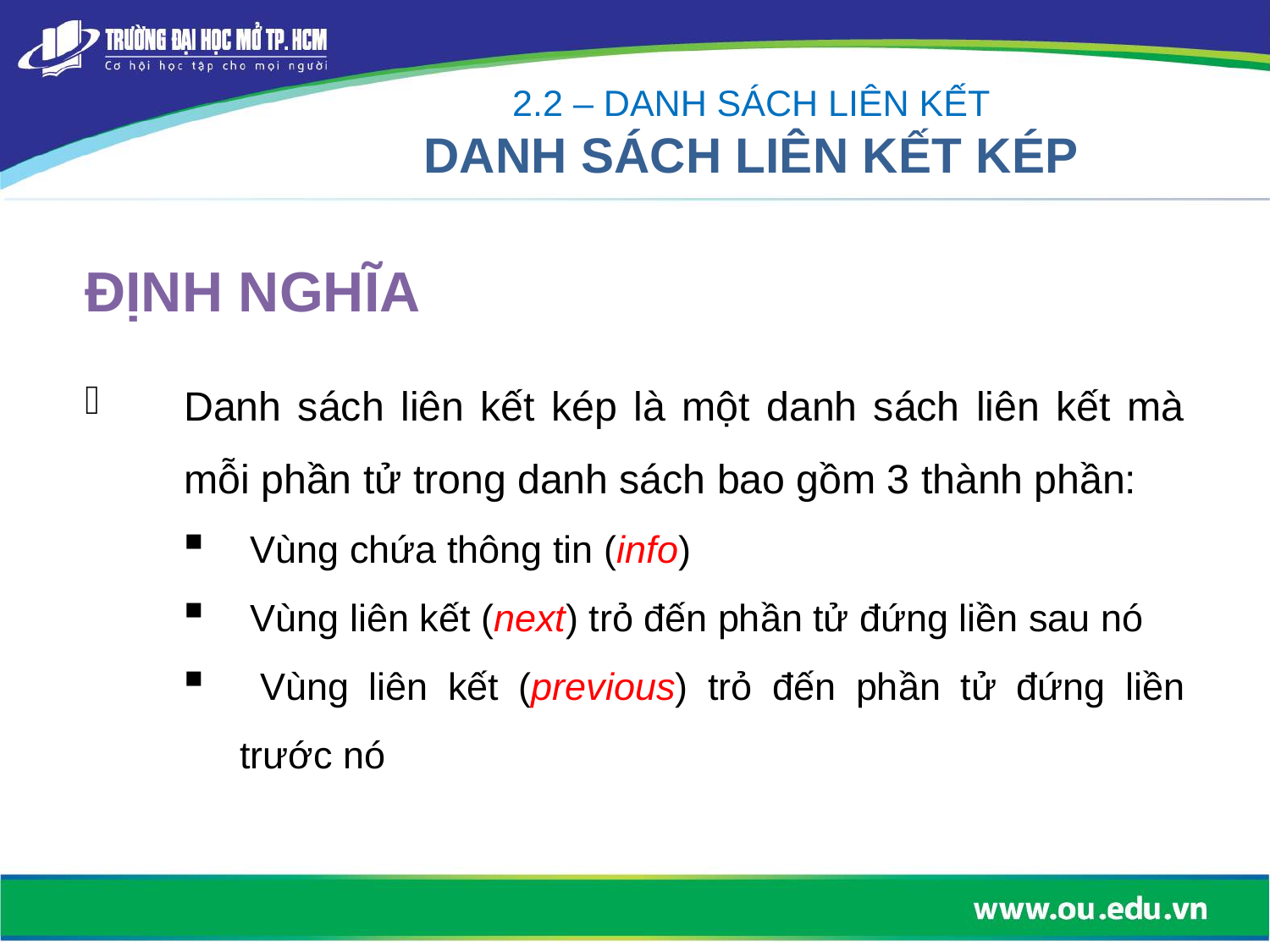

2.2 – DANH SÁCH LIÊN KẾT
DANH SÁCH LIÊN KẾT KÉP
ĐỊNH NGHĨA
Danh sách liên kết kép là một danh sách liên kết mà mỗi phần tử trong danh sách bao gồm 3 thành phần:
 Vùng chứa thông tin (info)
 Vùng liên kết (next) trỏ đến phần tử đứng liền sau nó
 Vùng liên kết (previous) trỏ đến phần tử đứng liền trước nó